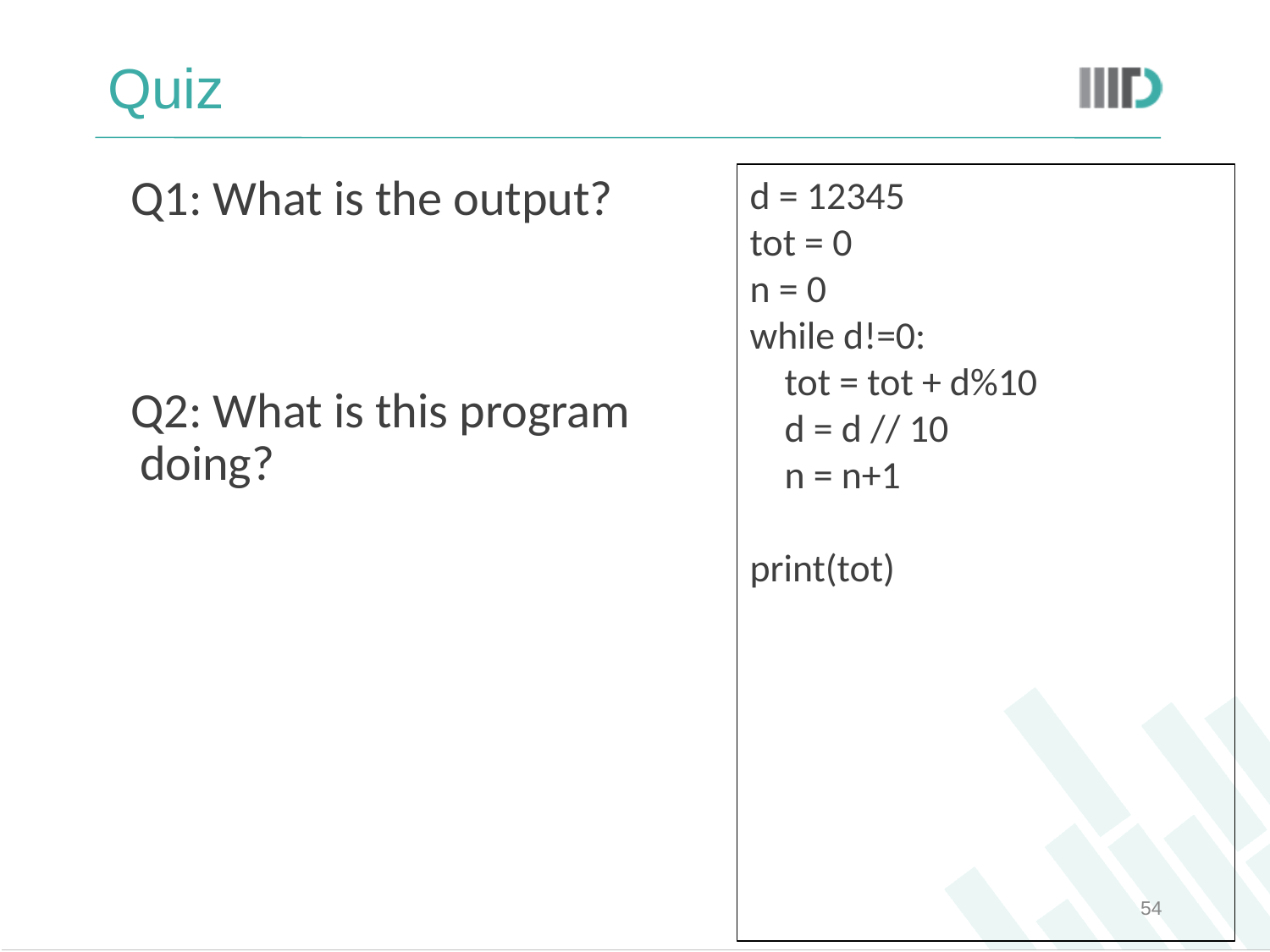

# Quiz
d = 12345
tot = 0
n = 0
while d!=0:
    tot = tot + d%10
    d = d // 10
    n = n+1

print(tot)

Q1: What is the output?

Q2: What is this program doing?

54